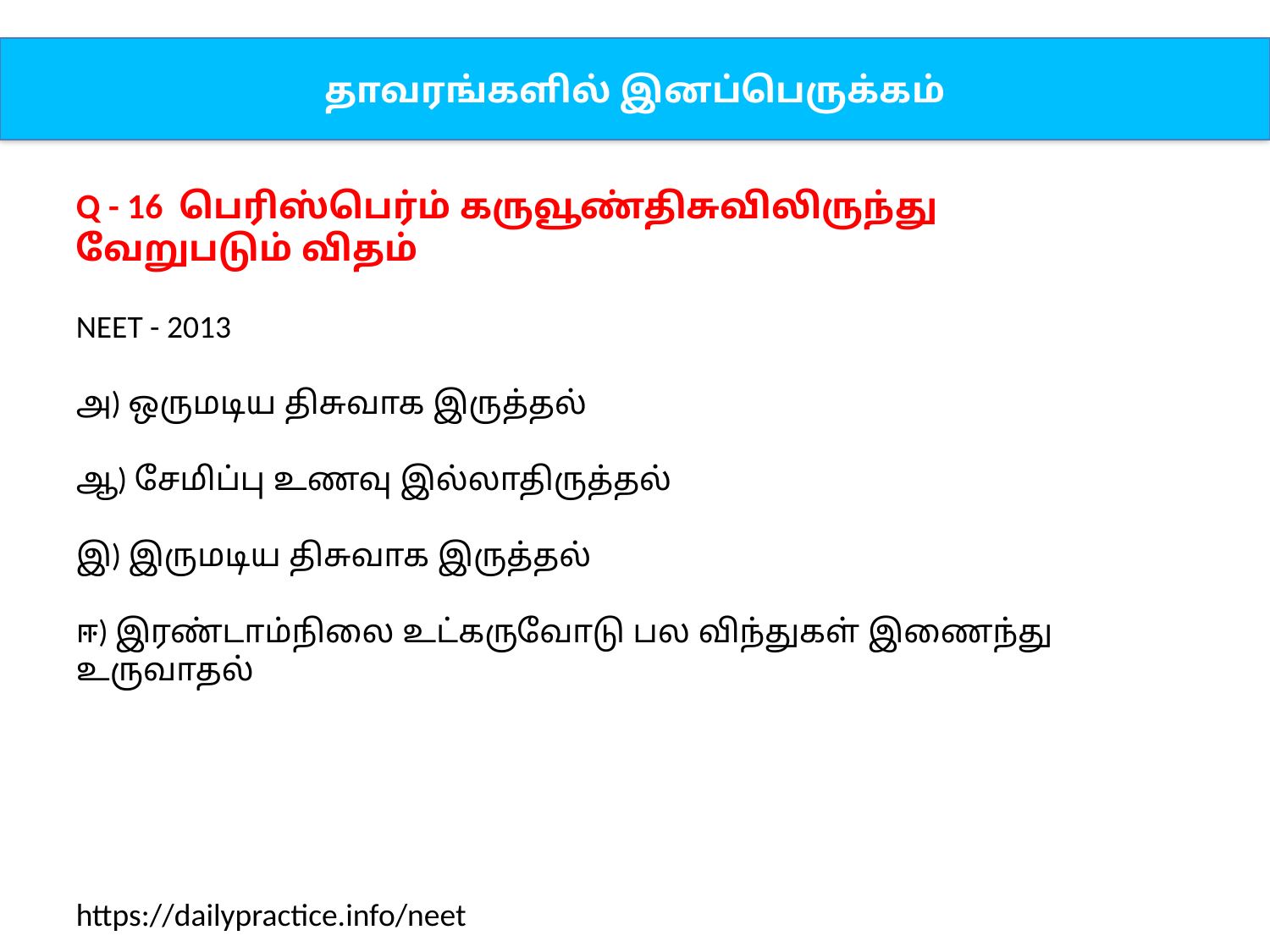

தாவரங்களில் இனப்பெருக்கம்

Q - 16  பெரிஸ்பெர்ம் கருவூண்திசுவிலிருந்து வேறுபடும் விதம்

NEET - 2013

அ) ஒருமடிய திசுவாக இருத்தல்

ஆ) சேமிப்பு உணவு இல்லாதிருத்தல்

இ) இருமடிய திசுவாக இருத்தல்

ஈ) இரண்டாம்நிலை உட்கருவோடு பல விந்துகள் இணைந்து உருவாதல்
https://dailypractice.info/neet